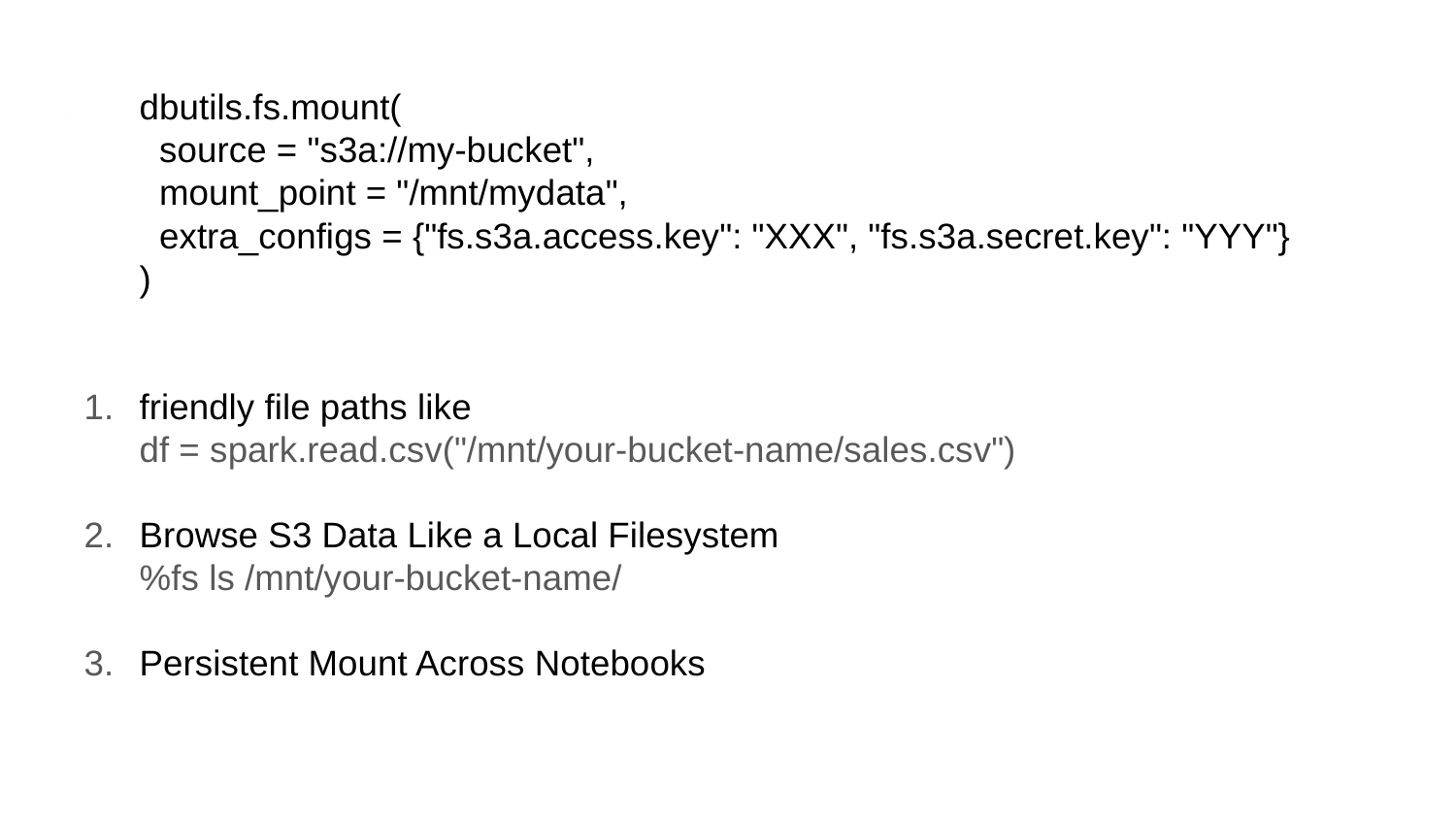

# .
dbutils.fs.mount(
  source = "s3a://my-bucket",
  mount_point = "/mnt/mydata",
  extra_configs = {"fs.s3a.access.key": "XXX", "fs.s3a.secret.key": "YYY"}
)

friendly file paths like
df = spark.read.csv("/mnt/your-bucket-name/sales.csv")

Browse S3 Data Like a Local Filesystem
%fs ls /mnt/your-bucket-name/

Persistent Mount Across Notebooks